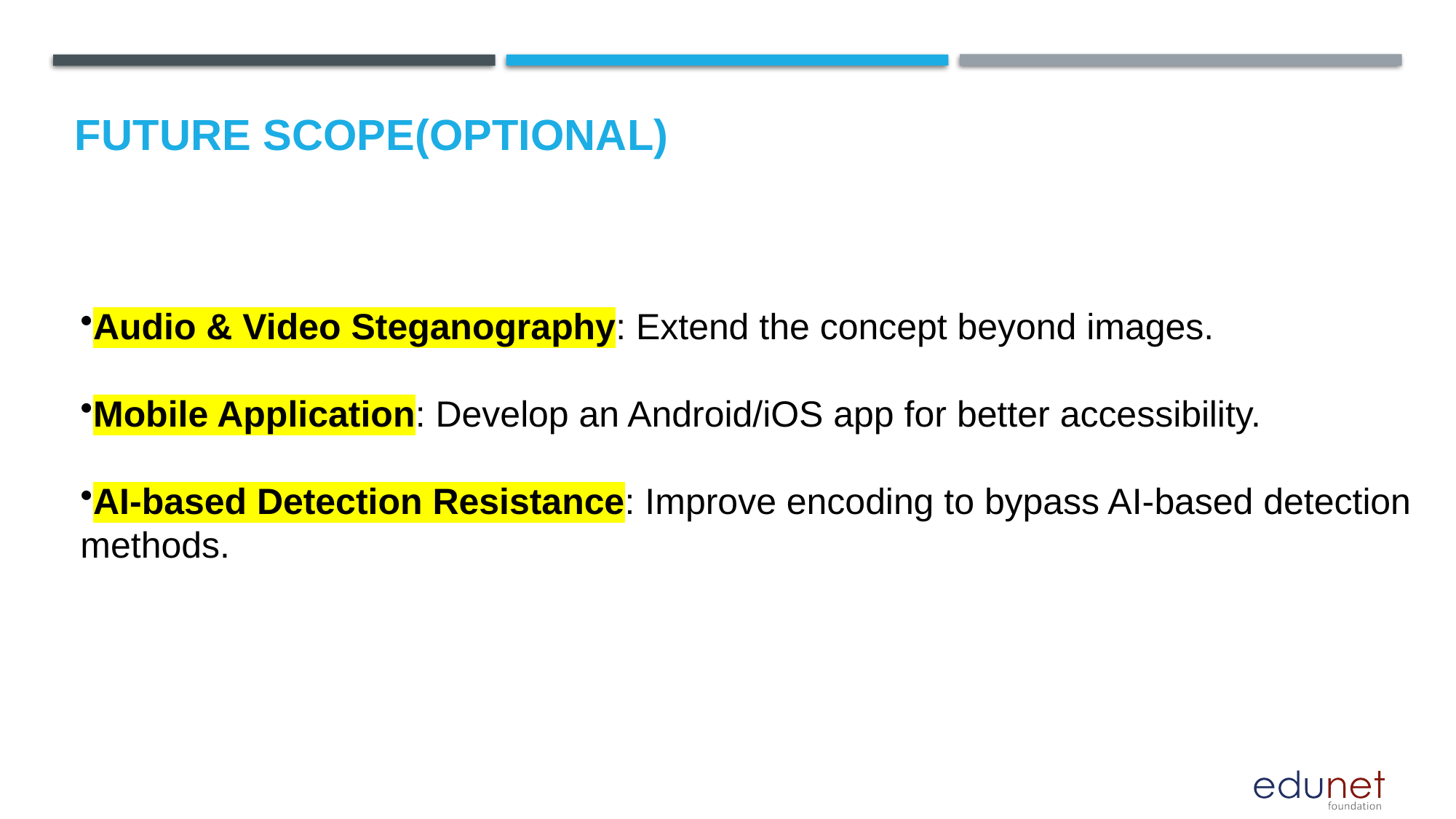

Future scope(optional)
Audio & Video Steganography: Extend the concept beyond images.

Mobile Application: Develop an Android/iOS app for better accessibility.

AI-based Detection Resistance: Improve encoding to bypass AI-based detection methods.